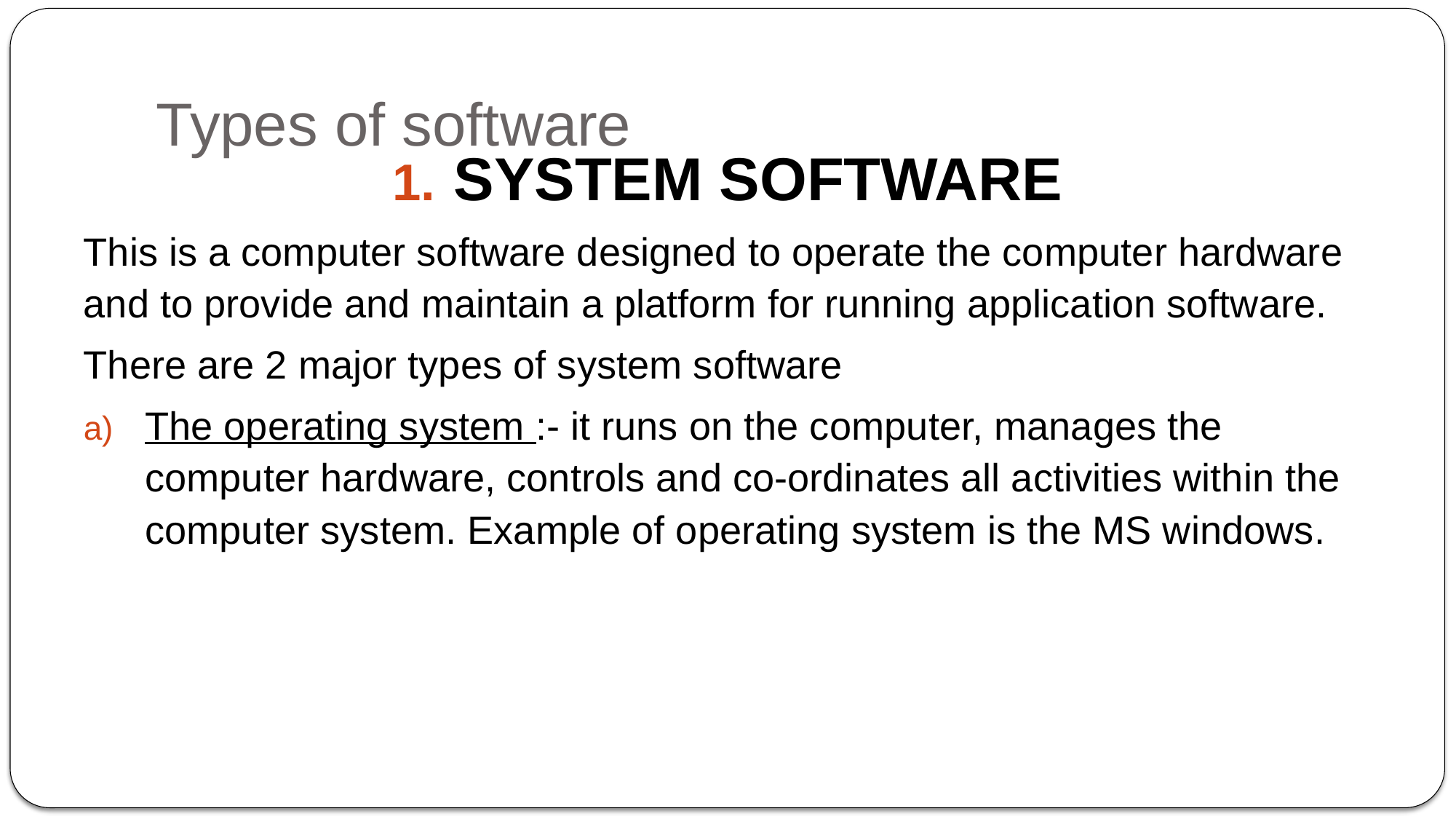

# Types of software
SYSTEM SOFTWARE
This is a computer software designed to operate the computer hardware and to provide and maintain a platform for running application software.
There are 2 major types of system software
The operating system :- it runs on the computer, manages the computer hardware, controls and co-ordinates all activities within the computer system. Example of operating system is the MS windows.